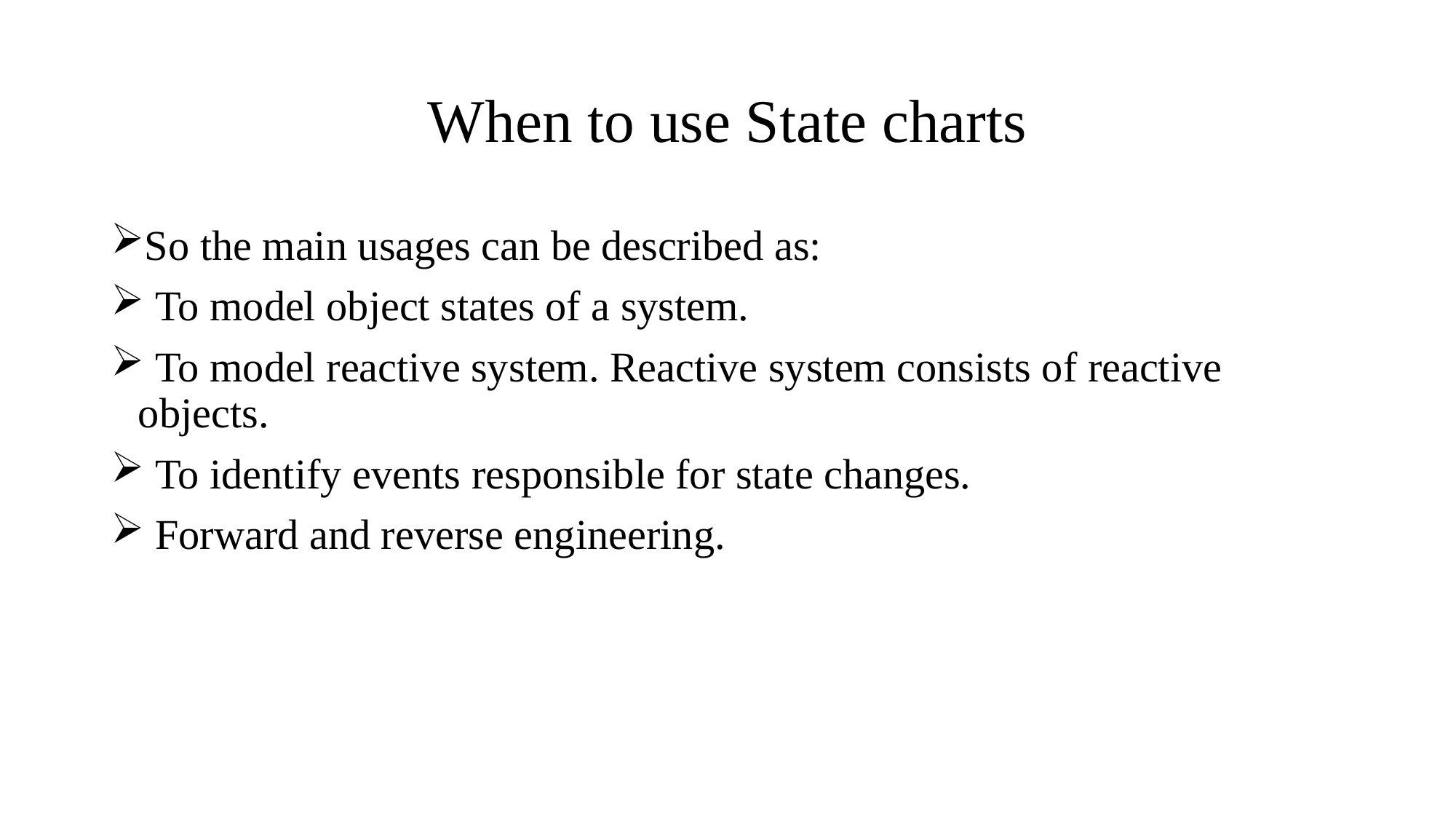

# When to use State charts
So the main usages can be described as:
 To model object states of a system.
 To model reactive system. Reactive system consists of reactive objects.
 To identify events responsible for state changes.
 Forward and reverse engineering.